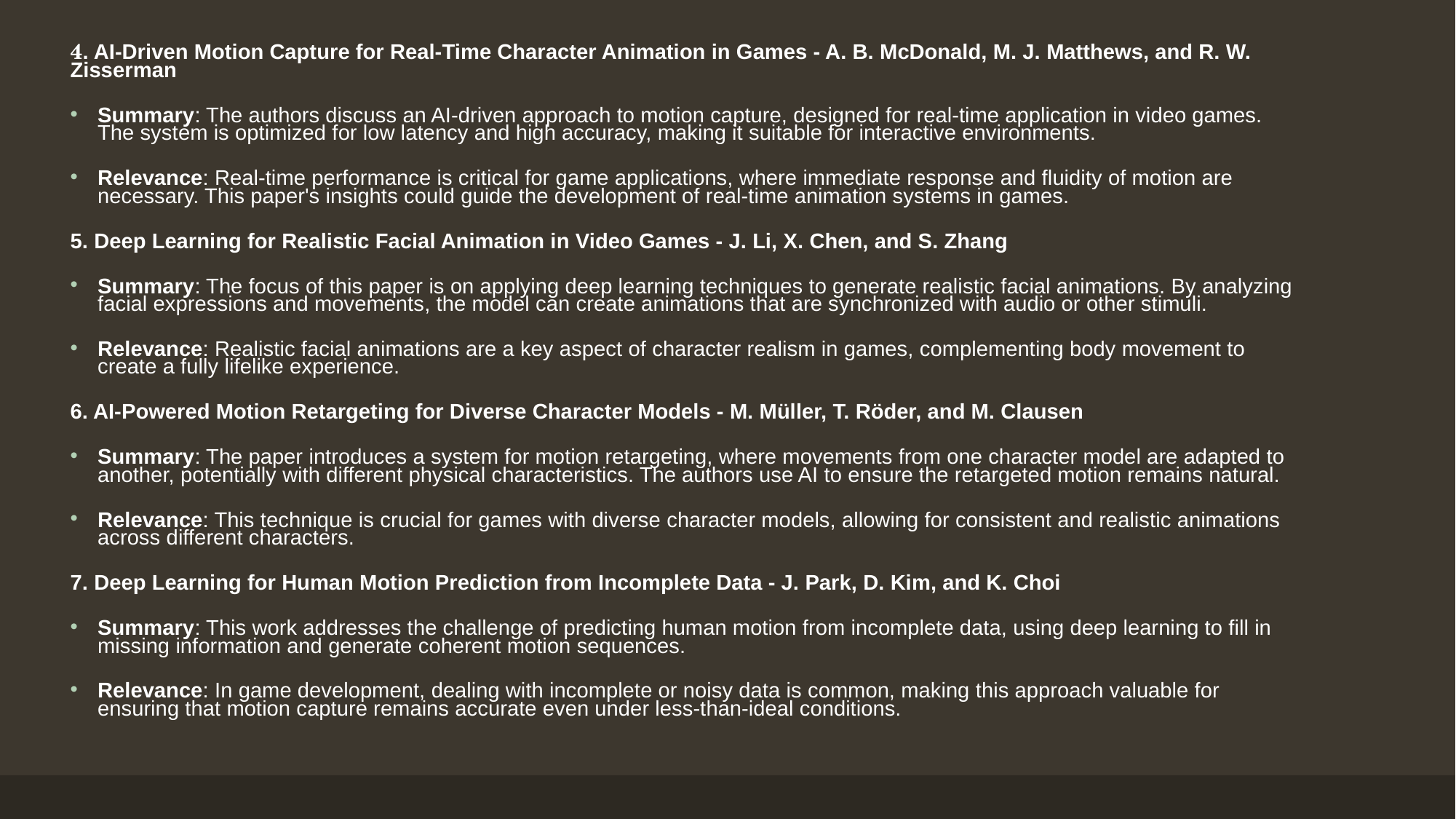

4. AI-Driven Motion Capture for Real-Time Character Animation in Games - A. B. McDonald, M. J. Matthews, and R. W. Zisserman
Summary: The authors discuss an AI-driven approach to motion capture, designed for real-time application in video games. The system is optimized for low latency and high accuracy, making it suitable for interactive environments.
Relevance: Real-time performance is critical for game applications, where immediate response and fluidity of motion are necessary. This paper's insights could guide the development of real-time animation systems in games.
5. Deep Learning for Realistic Facial Animation in Video Games - J. Li, X. Chen, and S. Zhang
Summary: The focus of this paper is on applying deep learning techniques to generate realistic facial animations. By analyzing facial expressions and movements, the model can create animations that are synchronized with audio or other stimuli.
Relevance: Realistic facial animations are a key aspect of character realism in games, complementing body movement to create a fully lifelike experience.
6. AI-Powered Motion Retargeting for Diverse Character Models - M. Müller, T. Röder, and M. Clausen
Summary: The paper introduces a system for motion retargeting, where movements from one character model are adapted to another, potentially with different physical characteristics. The authors use AI to ensure the retargeted motion remains natural.
Relevance: This technique is crucial for games with diverse character models, allowing for consistent and realistic animations across different characters.
7. Deep Learning for Human Motion Prediction from Incomplete Data - J. Park, D. Kim, and K. Choi
Summary: This work addresses the challenge of predicting human motion from incomplete data, using deep learning to fill in missing information and generate coherent motion sequences.
Relevance: In game development, dealing with incomplete or noisy data is common, making this approach valuable for ensuring that motion capture remains accurate even under less-than-ideal conditions.